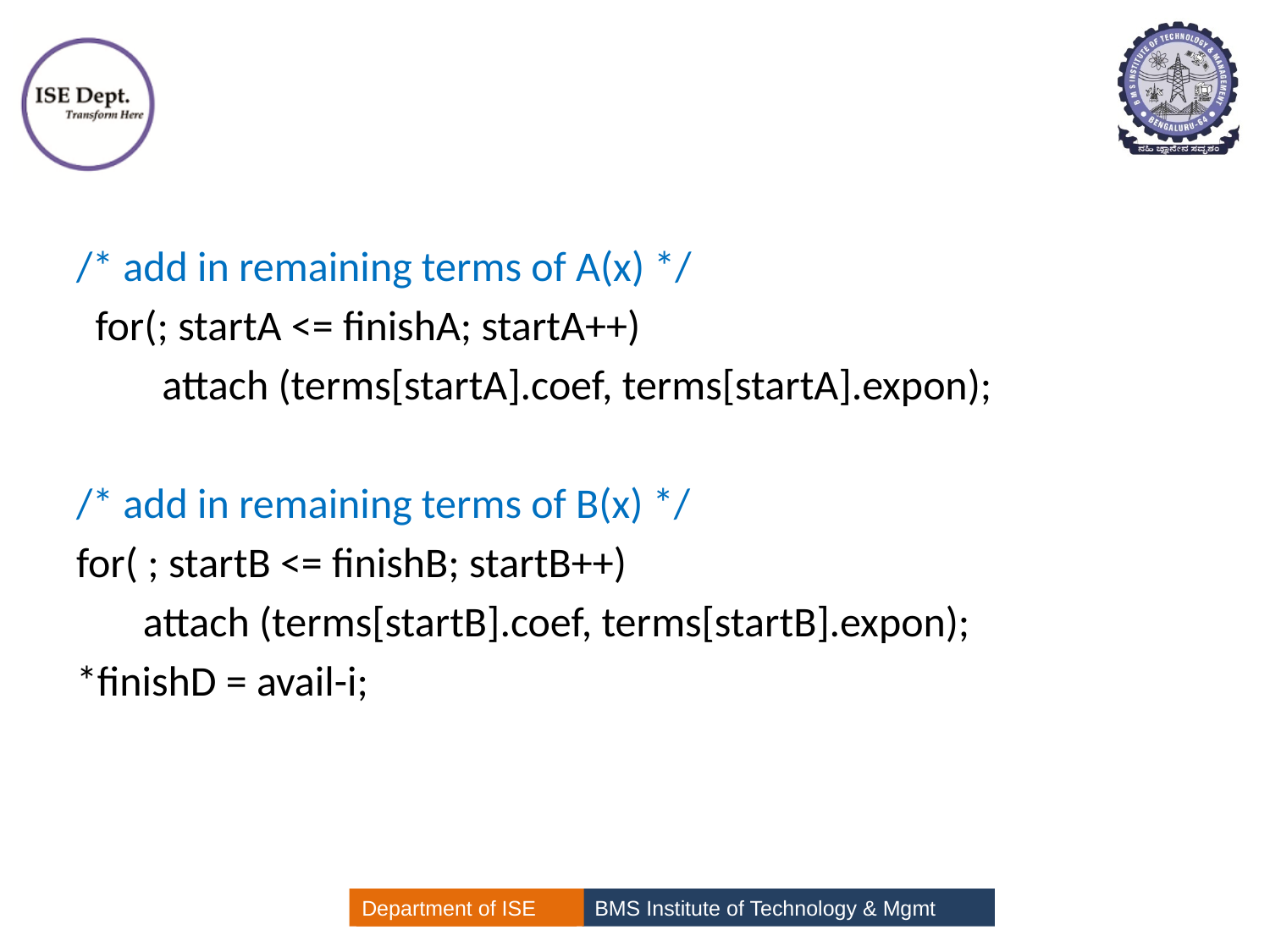

#
/* add in remaining terms of A(x) */
  for(; startA <= finishA; startA++)
         attach (terms[startA].coef, terms[startA].expon);

/* add in remaining terms of B(x) */
for( ; startB <= finishB; startB++)
       attach (terms[startB].coef, terms[startB].expon);
*finishD = avail-i;